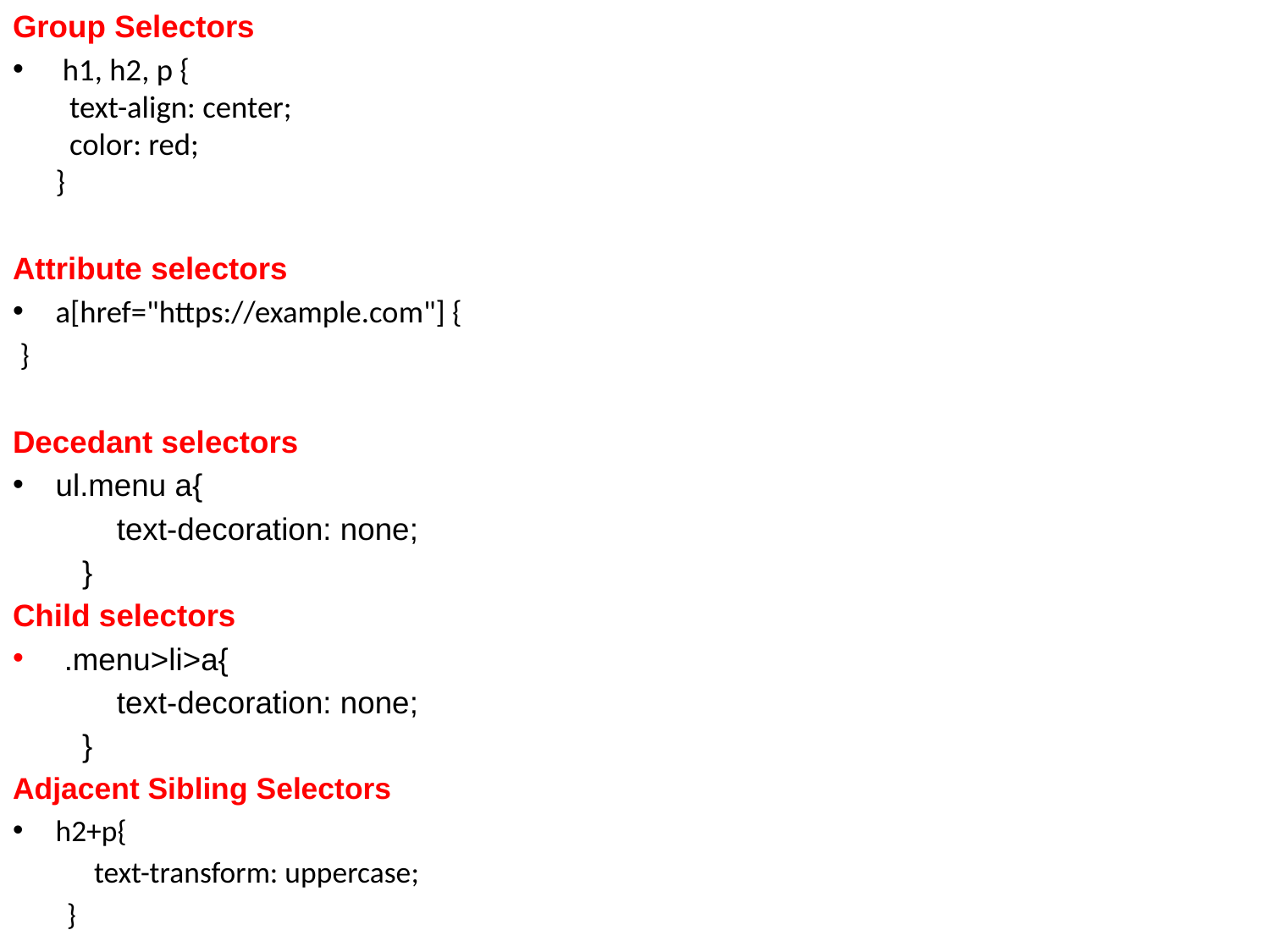

Group Selectors
 h1, h2, p {
  text-align: center;
  color: red;
}

Attribute selectors
a[href="https://example.com"] {
 }

Decedant selectors
ul.menu a{
            text-decoration: none;
        }
Child selectors
 .menu>li>a{
            text-decoration: none;
        }
Adjacent Sibling Selectors
h2+p{
            text-transform: uppercase;
        }